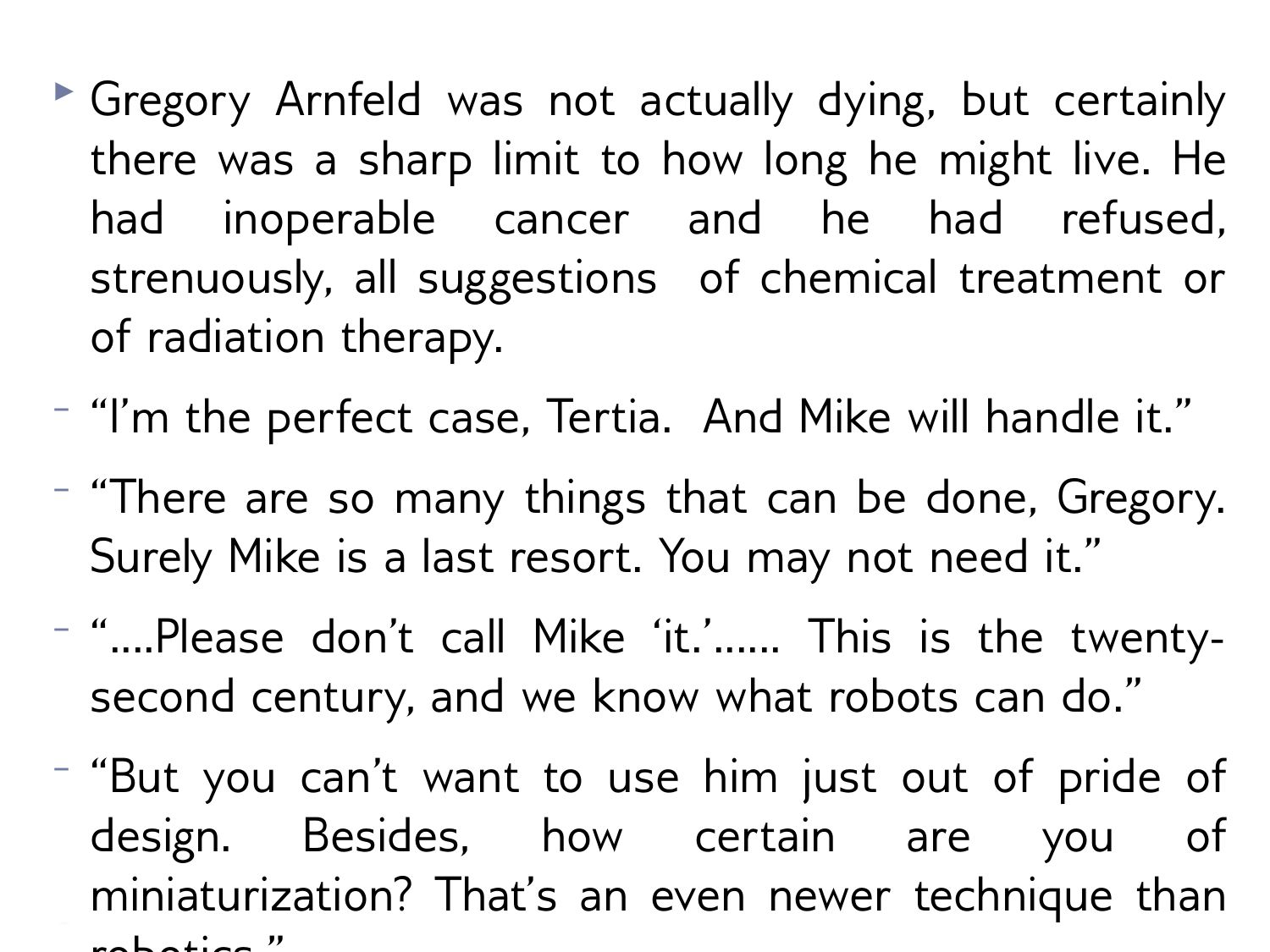

Gregory Arnfeld was not actually dying, but certainly there was a sharp limit to how long he might live. He had inoperable cancer and he had refused, strenuously, all suggestions  of chemical treatment or of radiation therapy.
“I’m the perfect case, Tertia.  And Mike will handle it.”
“There are so many things that can be done, Gregory. Surely Mike is a last resort. You may not need it.”
“....Please don’t call Mike ‘it.’...... This is the twenty-second century, and we know what robots can do.”
“But you can’t want to use him just out of pride of design. Besides, how certain are you of miniaturization? That’s an even newer technique than robotics.”
14